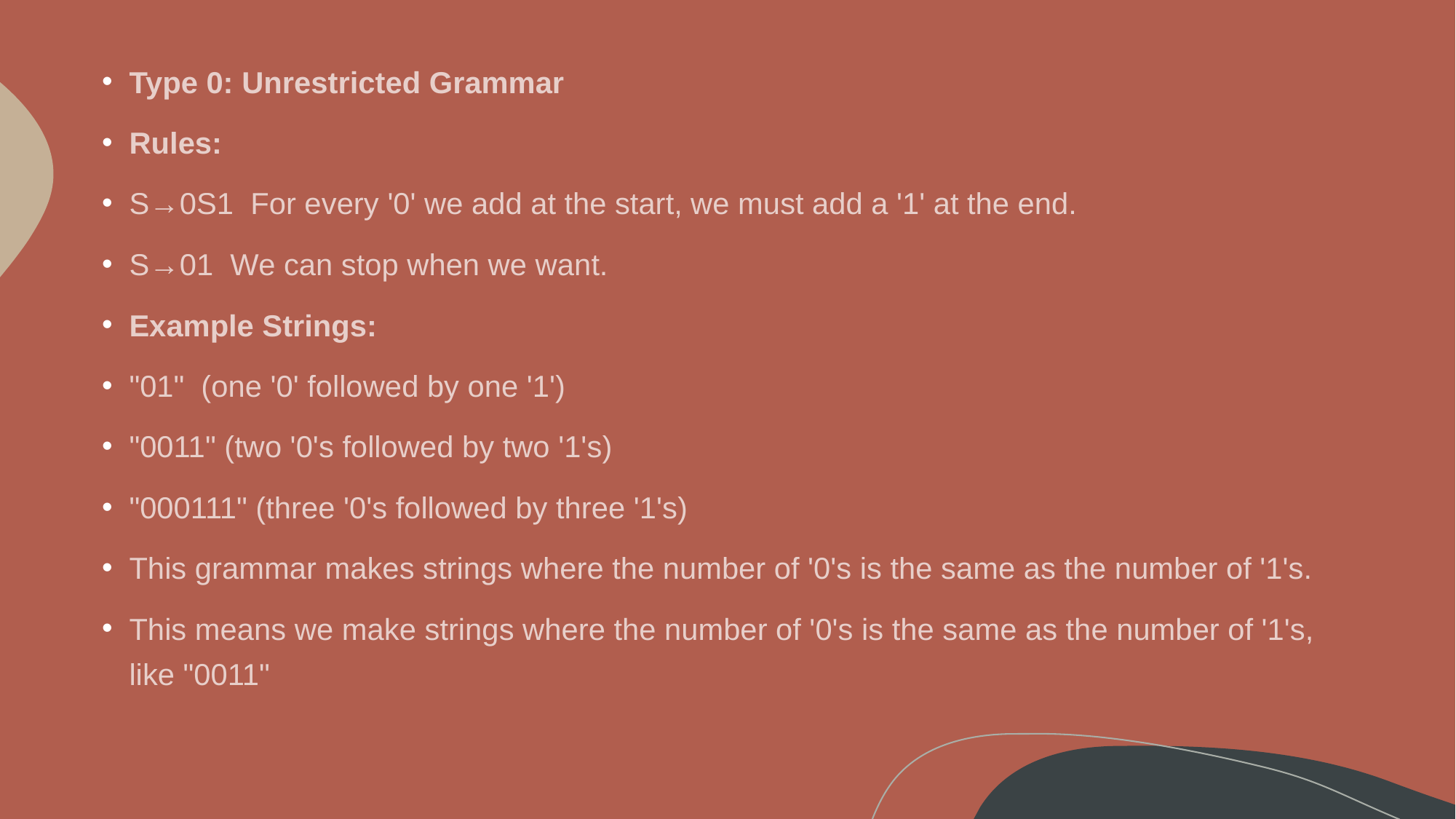

Type 0: Unrestricted Grammar
Rules:
S→0S1  For every '0' we add at the start, we must add a '1' at the end.
S→01  We can stop when we want.
Example Strings:
"01"  (one '0' followed by one '1')
"0011" (two '0's followed by two '1's)
"000111" (three '0's followed by three '1's)
This grammar makes strings where the number of '0's is the same as the number of '1's.
This means we make strings where the number of '0's is the same as the number of '1's, like "0011"